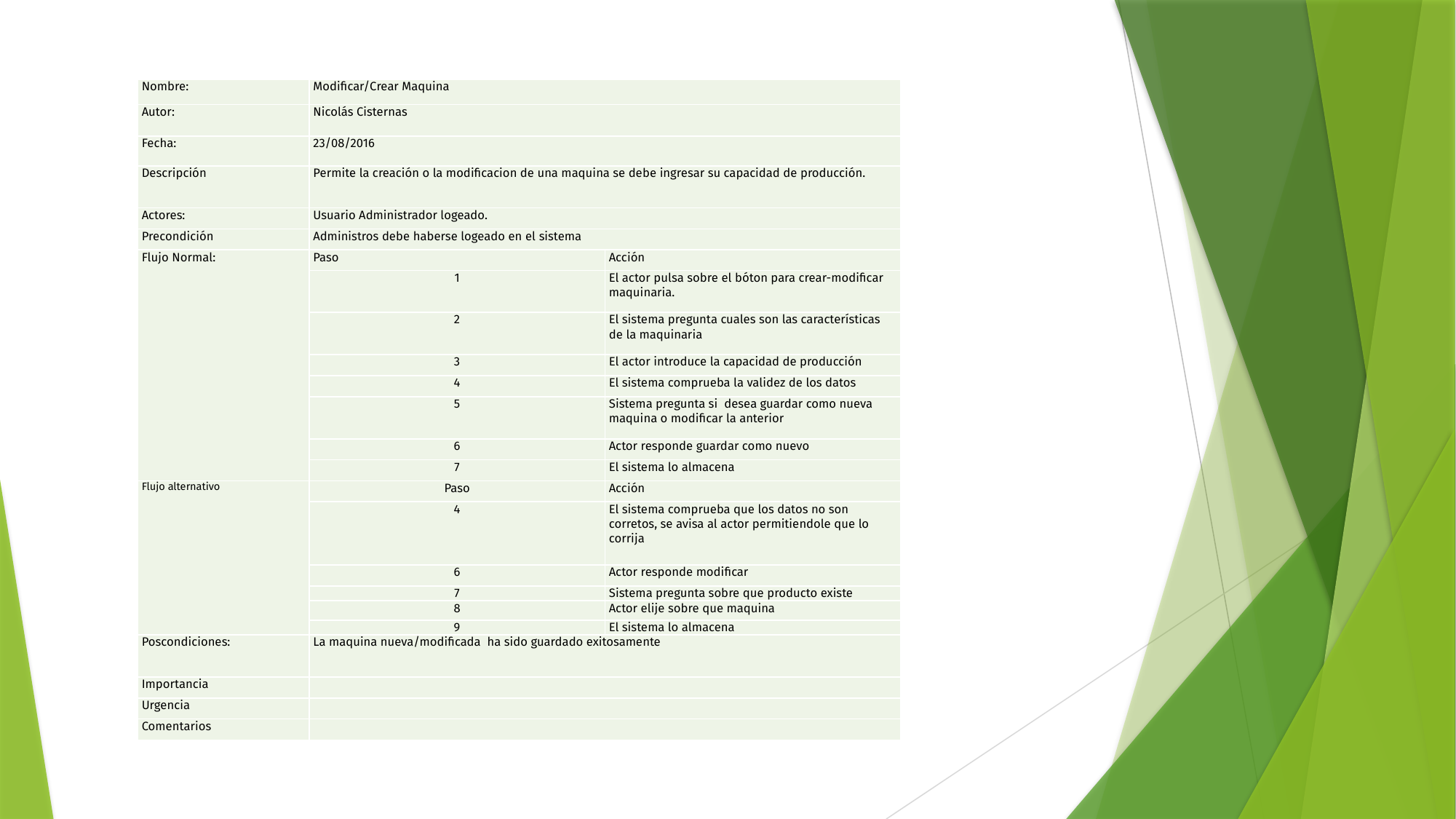

| Nombre: | Modificar/Crear Maquina |  |
| --- | --- | --- |
| Autor: | Nicolás Cisternas |  |
| Fecha: | 23/08/2016 |  |
| Descripción | Permite la creación o la modificacion de una maquina se debe ingresar su capacidad de producción. |  |
| Actores: | Usuario Administrador logeado. |  |
| Precondición | Administros debe haberse logeado en el sistema |  |
| Flujo Normal: | Paso | Acción |
|  | 1 | El actor pulsa sobre el bóton para crear-modificar maquinaria. |
|  | 2 | El sistema pregunta cuales son las características de la maquinaria |
|  | 3 | El actor introduce la capacidad de producción |
|  | 4 | El sistema comprueba la validez de los datos |
|  | 5 | Sistema pregunta si desea guardar como nueva maquina o modificar la anterior |
|  | 6 | Actor responde guardar como nuevo |
|  | 7 | El sistema lo almacena |
| Flujo alternativo | Paso | Acción |
|  | 4 | El sistema comprueba que los datos no son corretos, se avisa al actor permitiendole que lo corrija |
|  | 6 | Actor responde modificar |
|  | 7 | Sistema pregunta sobre que producto existe |
|  | 8 | Actor elije sobre que maquina |
|  | 9 | El sistema lo almacena |
| Poscondiciones: | La maquina nueva/modificada ha sido guardado exitosamente |  |
| Importancia |  |  |
| Urgencia |  |  |
| Comentarios |  |  |